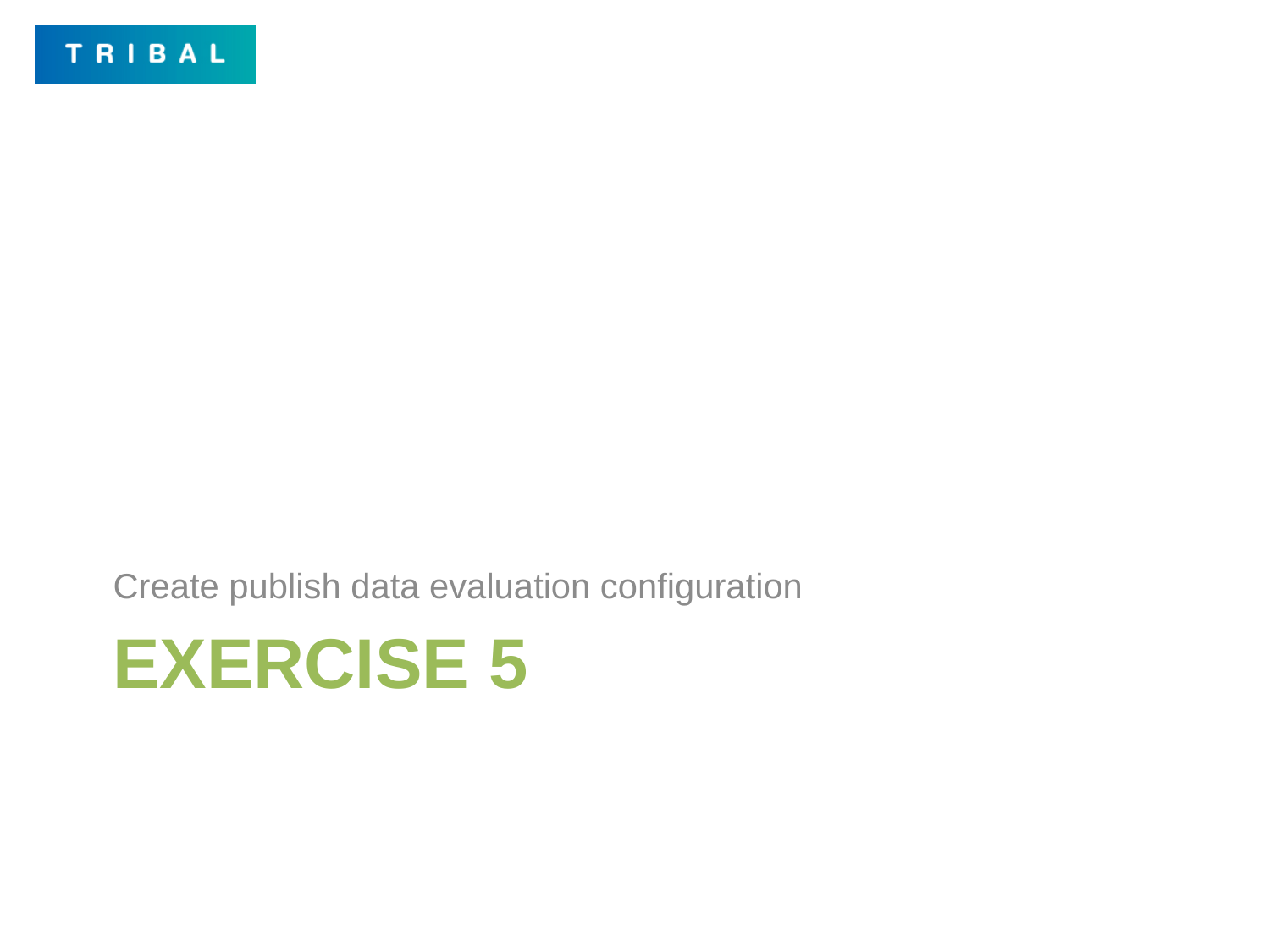

Create publish data evaluation configuration
# Exercise 5